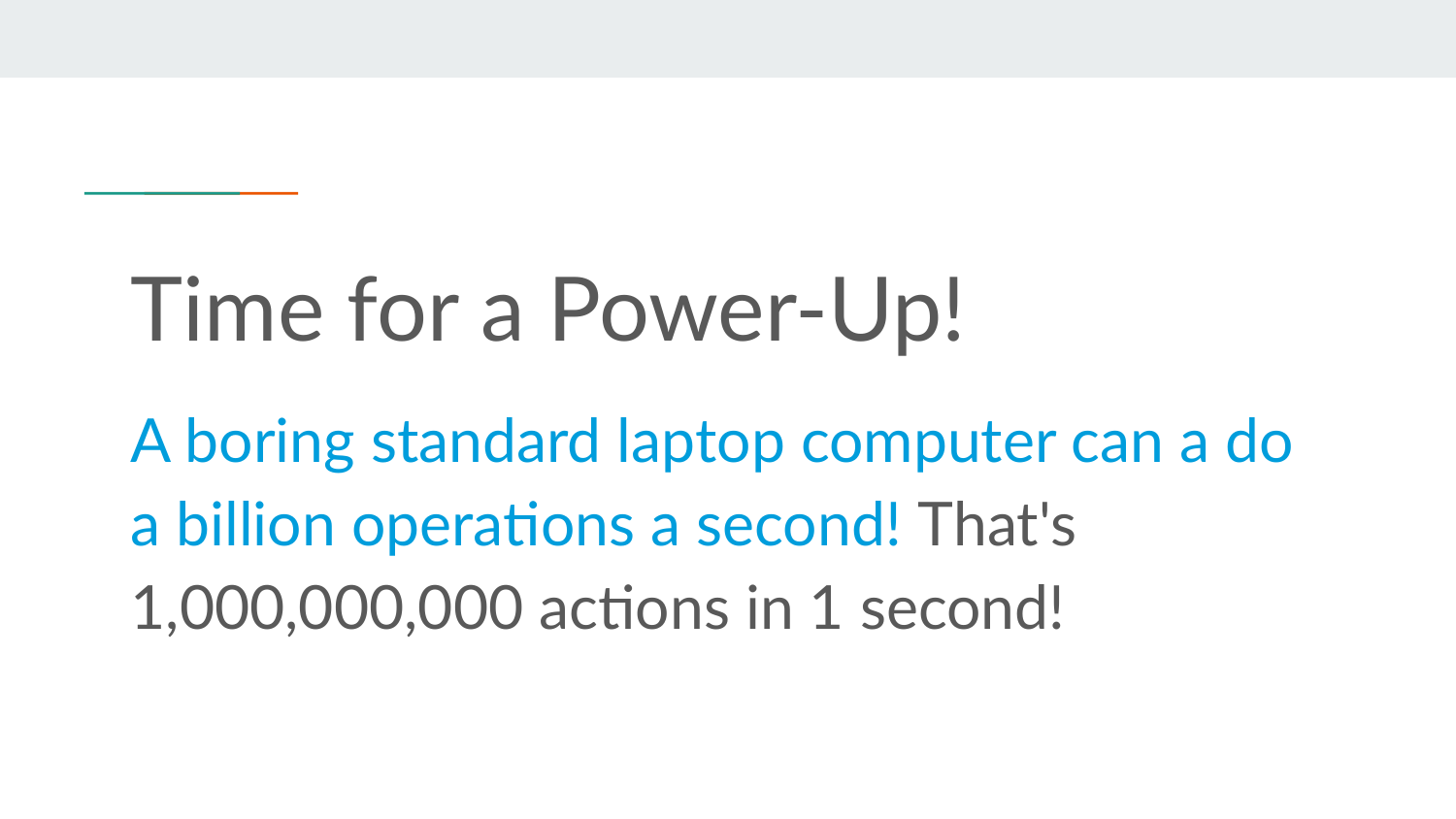

Time for a Power-Up!
A boring standard laptop computer can a do a billion operations a second! That's 1,000,000,000 actions in 1 second!